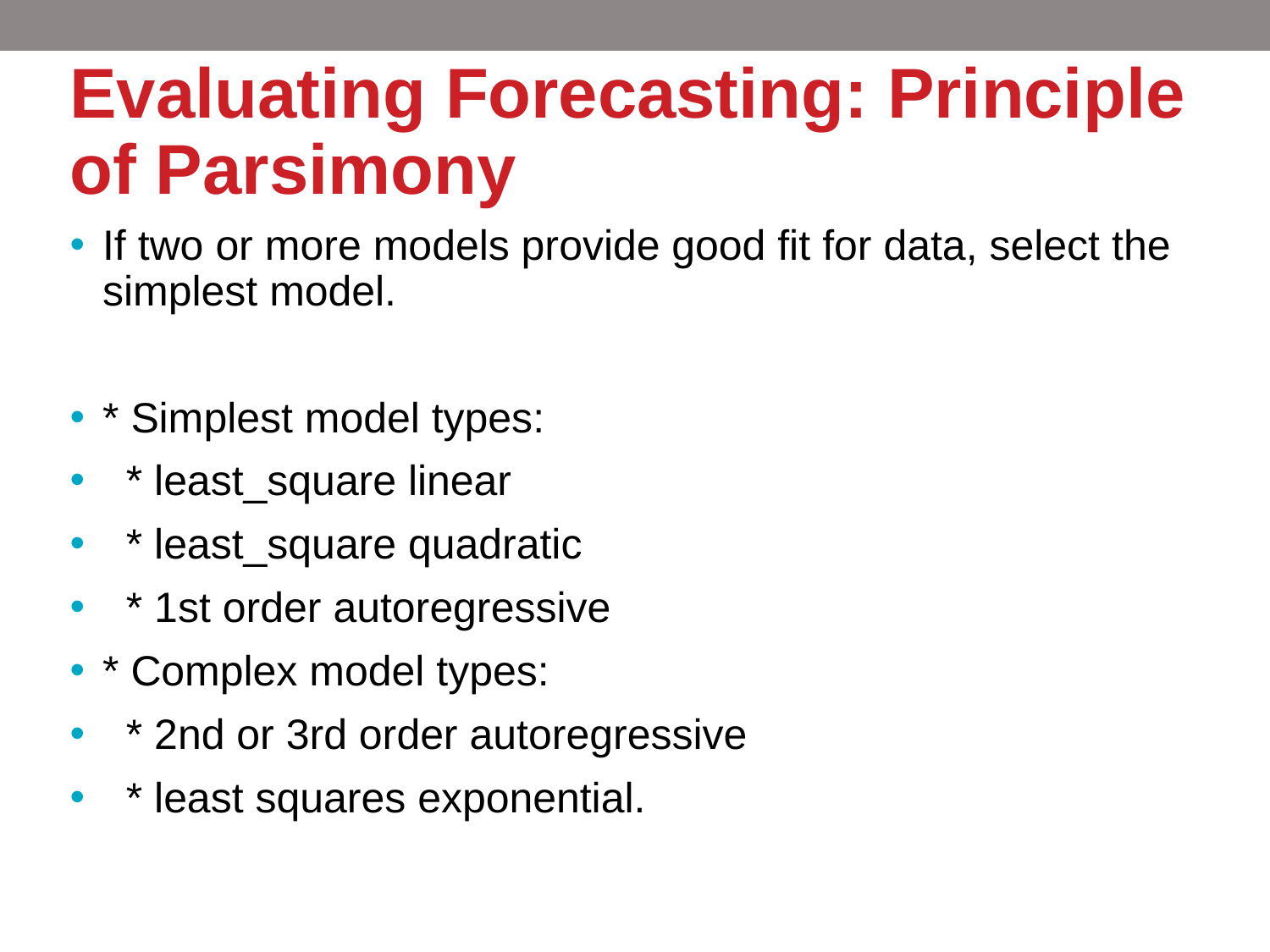

# Evaluating Forecasting: Principle of Parsimony
If two or more models provide good fit for data, select the simplest model.

* Simplest model types:
  * least_square linear
  * least_square quadratic
  * 1st order autoregressive
* Complex model types:
  * 2nd or 3rd order autoregressive
  * least squares exponential.